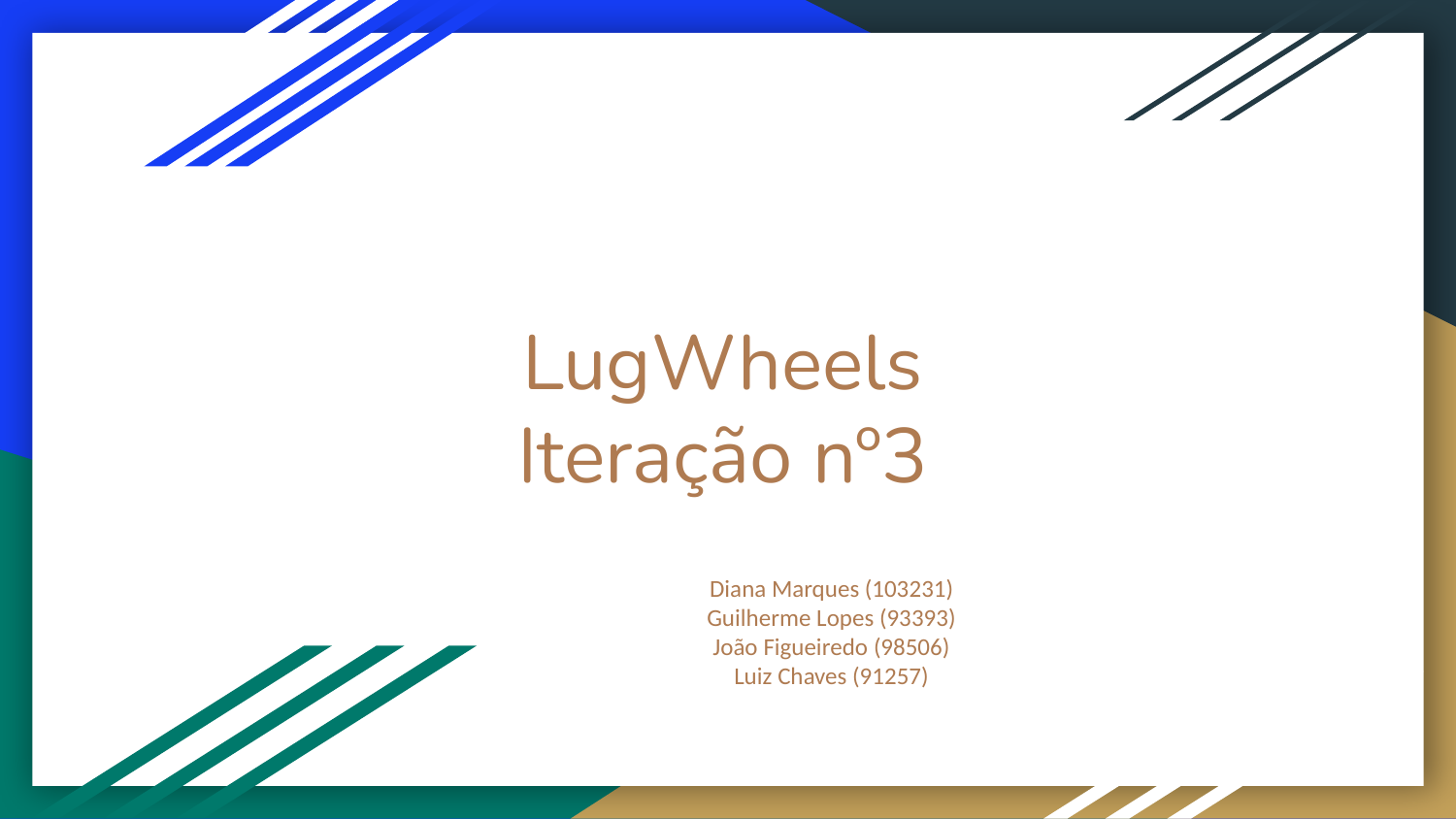

# LugWheels Iteração nº3
Diana Marques (103231)
Guilherme Lopes (93393)
João Figueiredo (98506)
Luiz Chaves (91257)